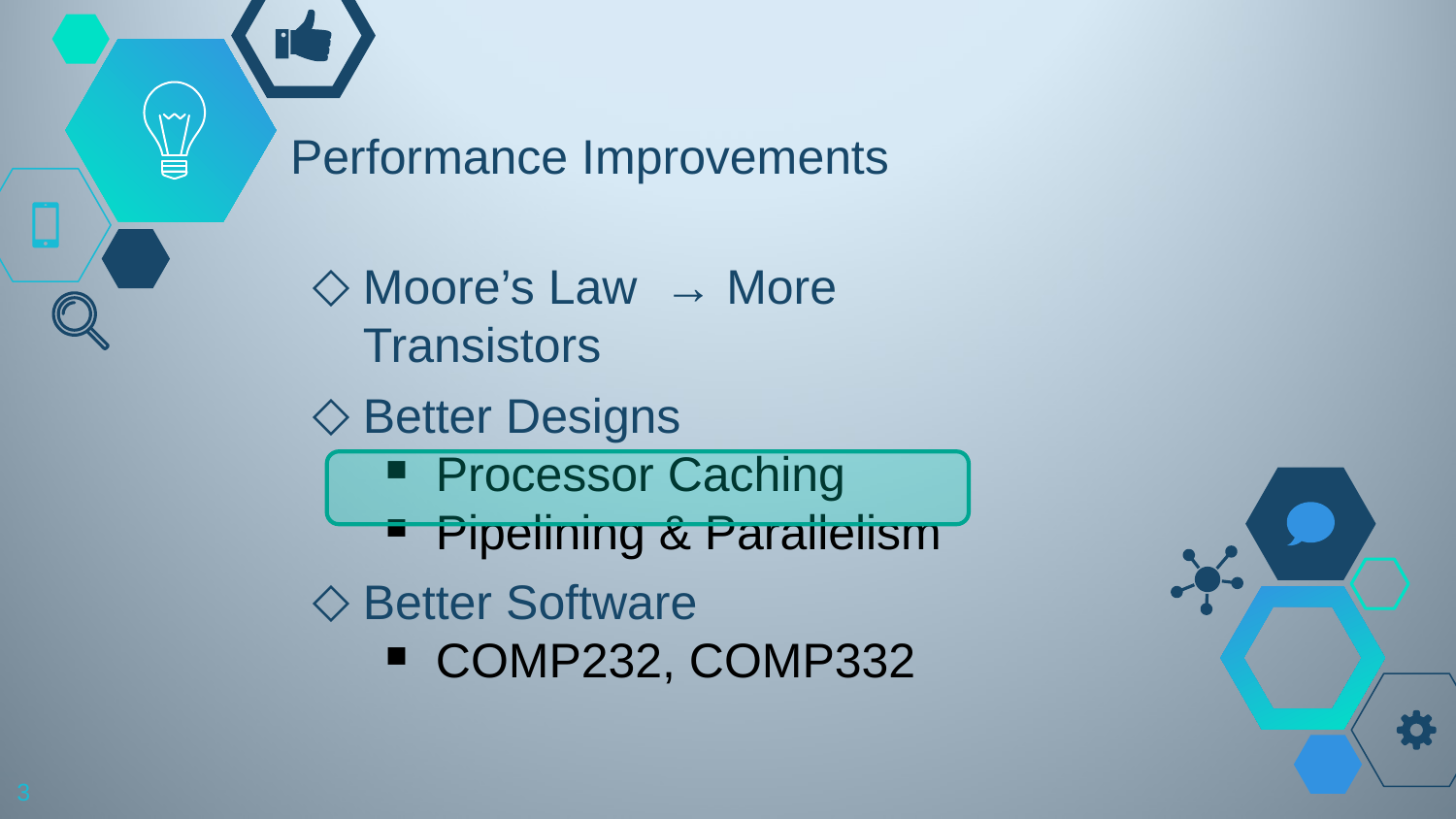

# Performance Improvements
Moore’s Law  → More Transistors
Better Designs
Processor Caching
Pipelining & Parallelism
Better Software
COMP232, COMP332

3